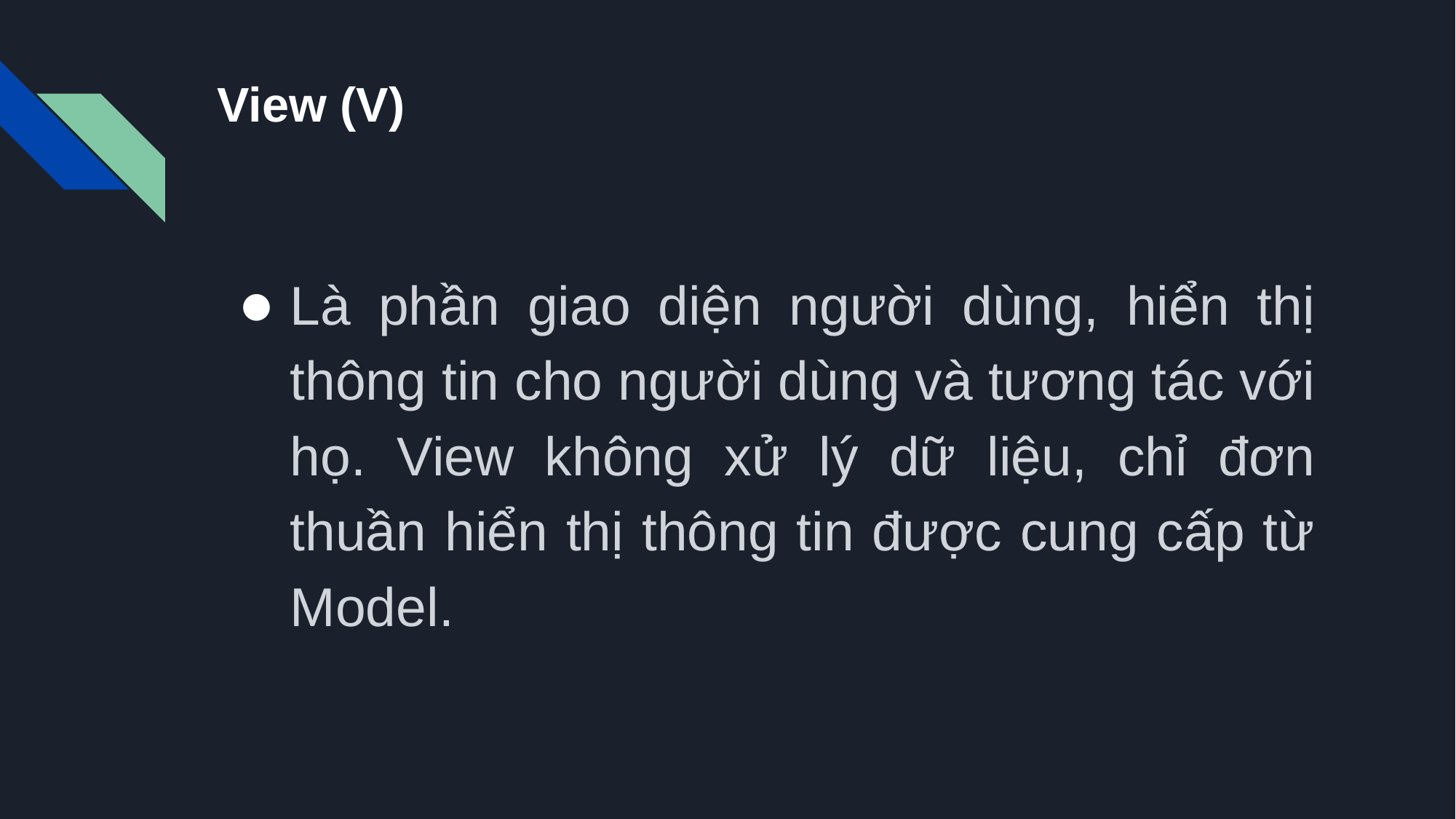

# View (V)
Là phần giao diện người dùng, hiển thị thông tin cho người dùng và tương tác với họ. View không xử lý dữ liệu, chỉ đơn thuần hiển thị thông tin được cung cấp từ Model.